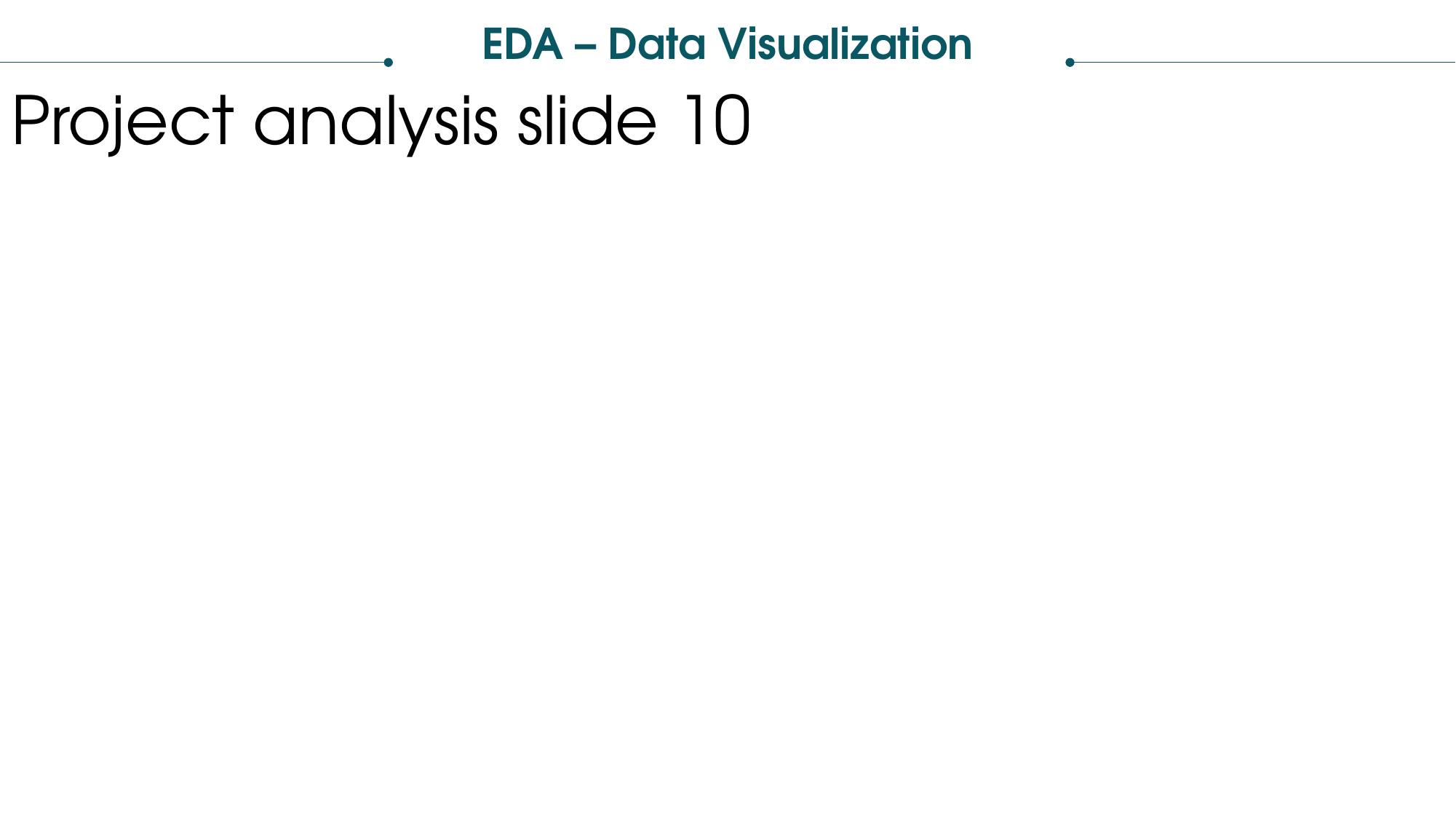

EDA – Data Visualization
Project analysis slide 10